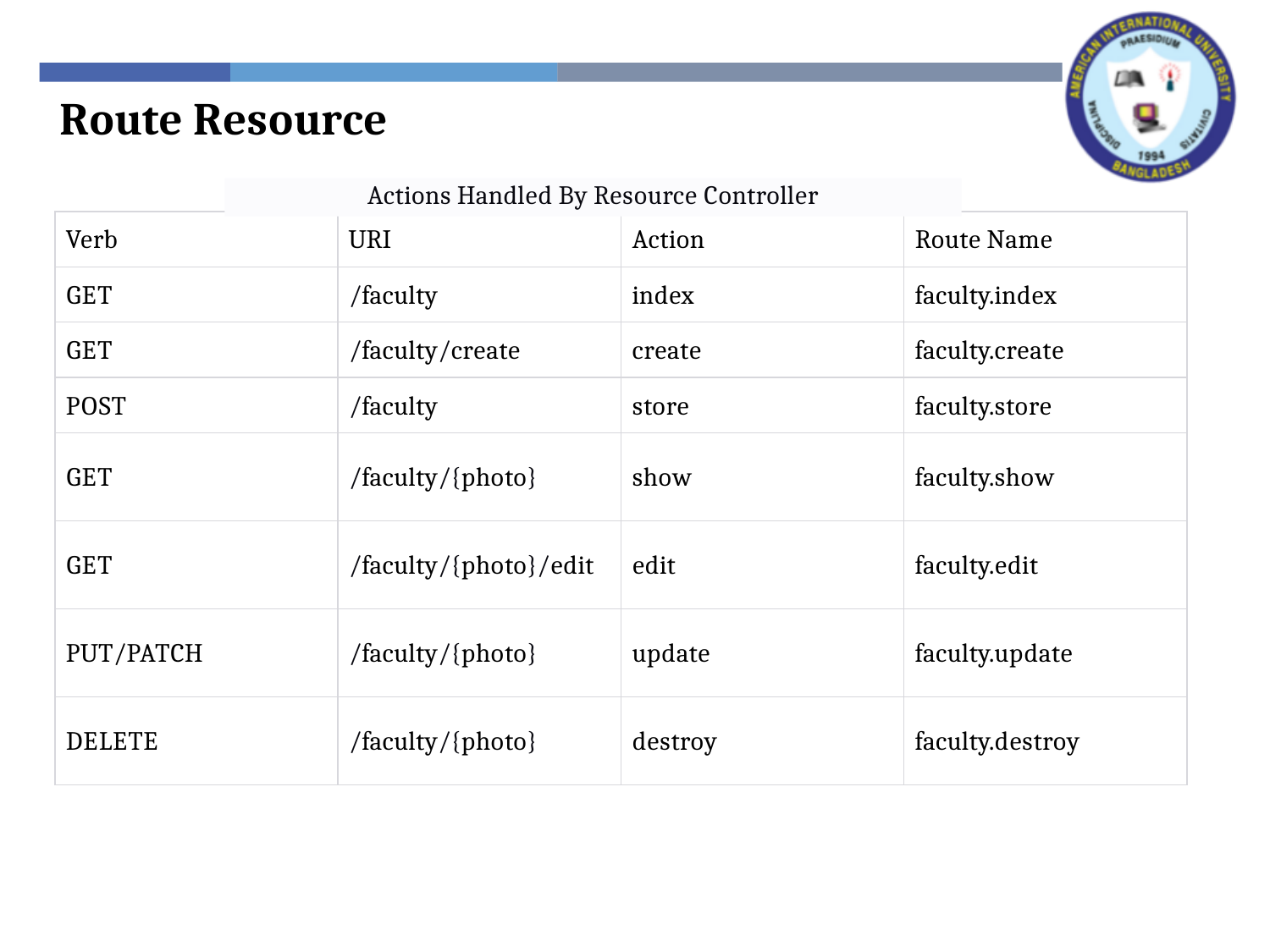

Route Resource
Actions Handled By Resource Controller
| Verb | URI | Action | Route Name |
| --- | --- | --- | --- |
| GET | /faculty | index | faculty.index |
| GET | /faculty/create | create | faculty.create |
| POST | /faculty | store | faculty.store |
| GET | /faculty/{photo} | show | faculty.show |
| GET | /faculty/{photo}/edit | edit | faculty.edit |
| PUT/PATCH | /faculty/{photo} | update | faculty.update |
| DELETE | /faculty/{photo} | destroy | faculty.destroy |